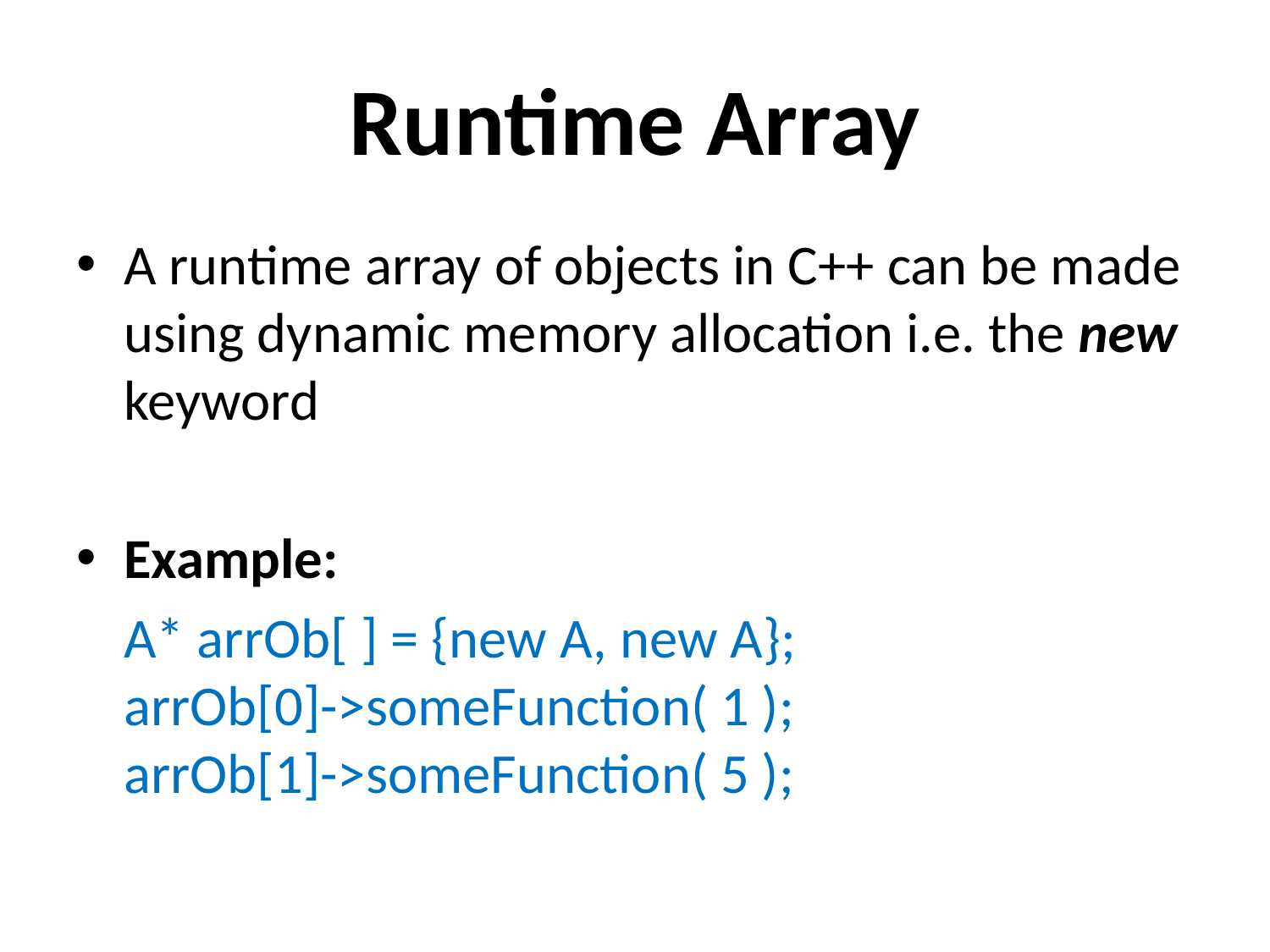

# Runtime Array
A runtime array of objects in C++ can be made using dynamic memory allocation i.e. the new keyword

Example:
	A* arrOb[ ] = {new A, new A};
arrOb[0]->someFunction( 1 );
arrOb[1]->someFunction( 5 );